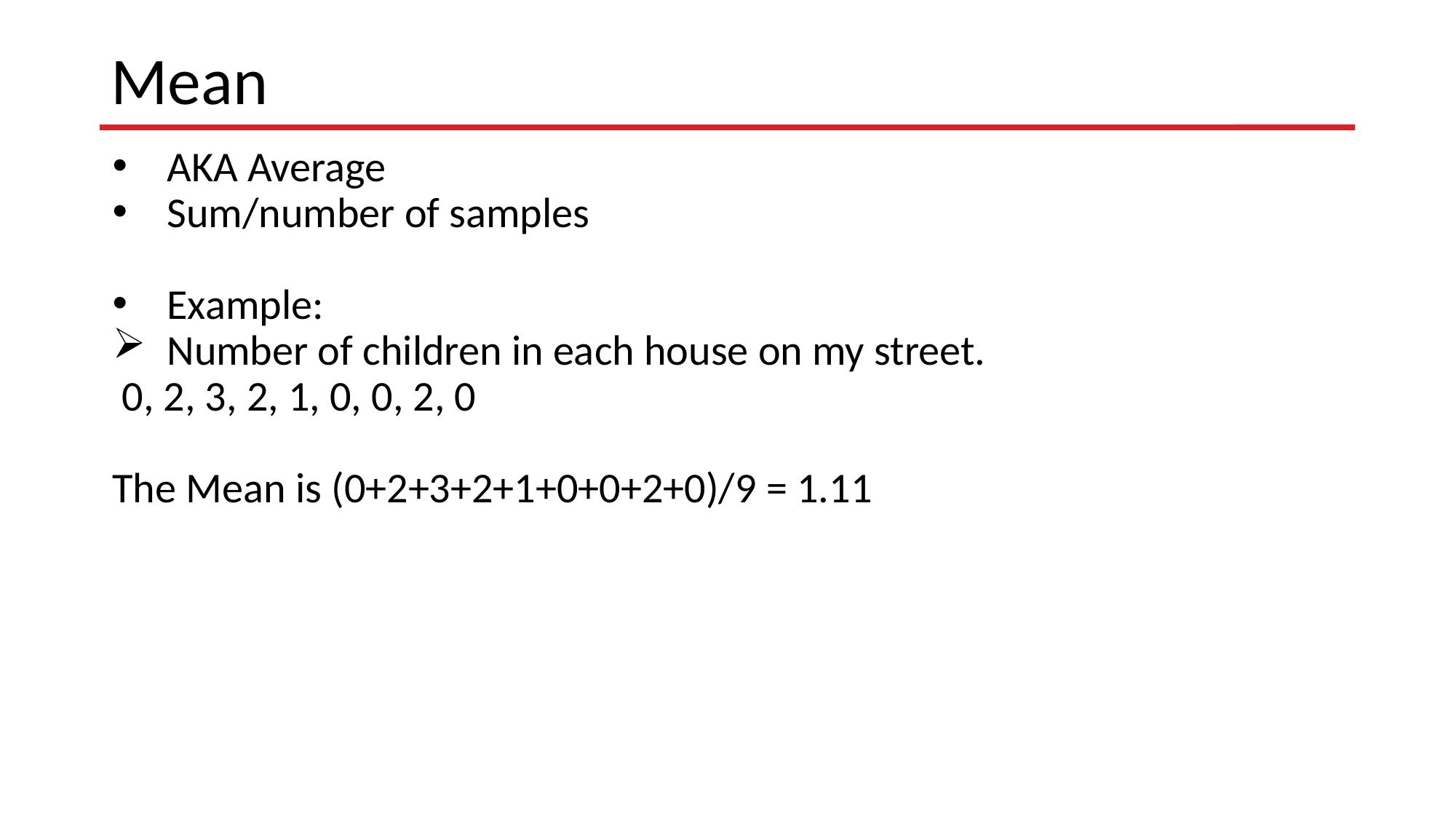

# Mean

AKA Average
Sum/number of samples

Example:
Number of children in each house on my street.
 0, 2, 3, 2, 1, 0, 0, 2, 0

The Mean is (0+2+3+2+1+0+0+2+0)/9 = 1.11